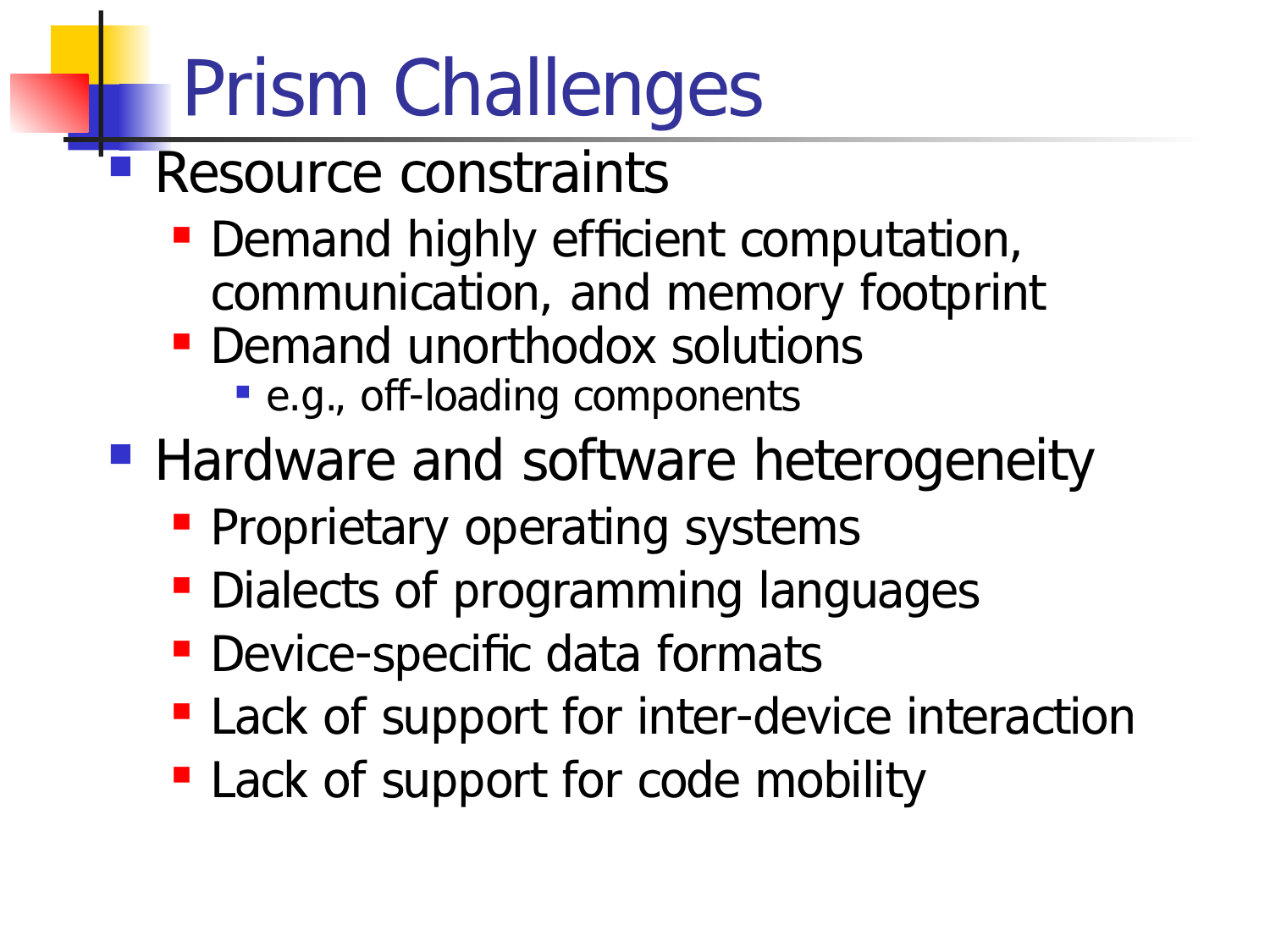

# Prism Challenges
Resource constraints
Demand highly efficient computation, communication, and memory footprint
Demand unorthodox solutions
e.g., off-loading components
Hardware and software heterogeneity
Proprietary operating systems
Dialects of programming languages
Device-specific data formats
Lack of support for inter-device interaction
Lack of support for code mobility